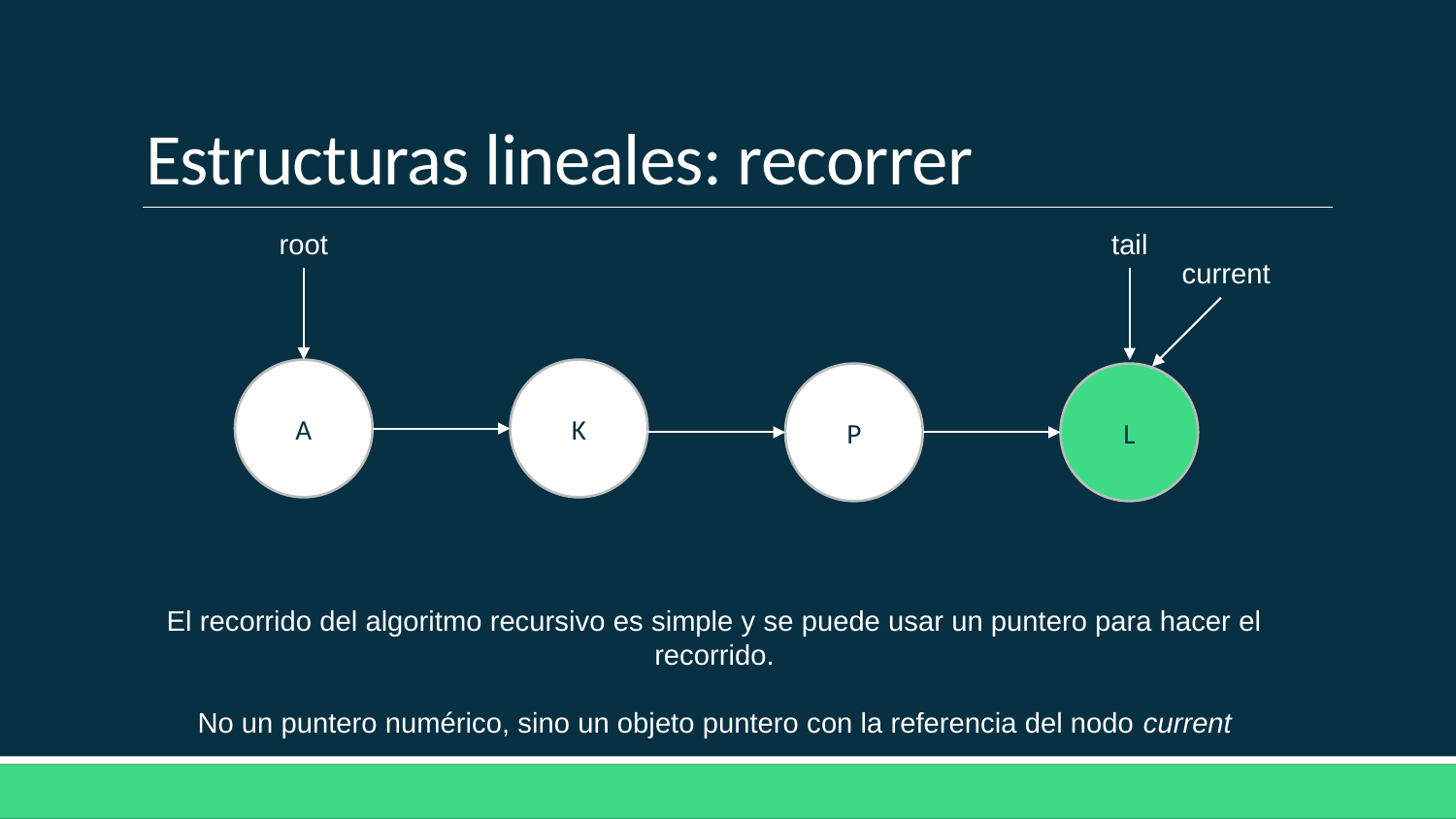

# Estructuras lineales: recorrer
root
tail
current
A
K
P
L
El recorrido del algoritmo recursivo es simple y se puede usar un puntero para hacer el recorrido.

No un puntero numérico, sino un objeto puntero con la referencia del nodo current